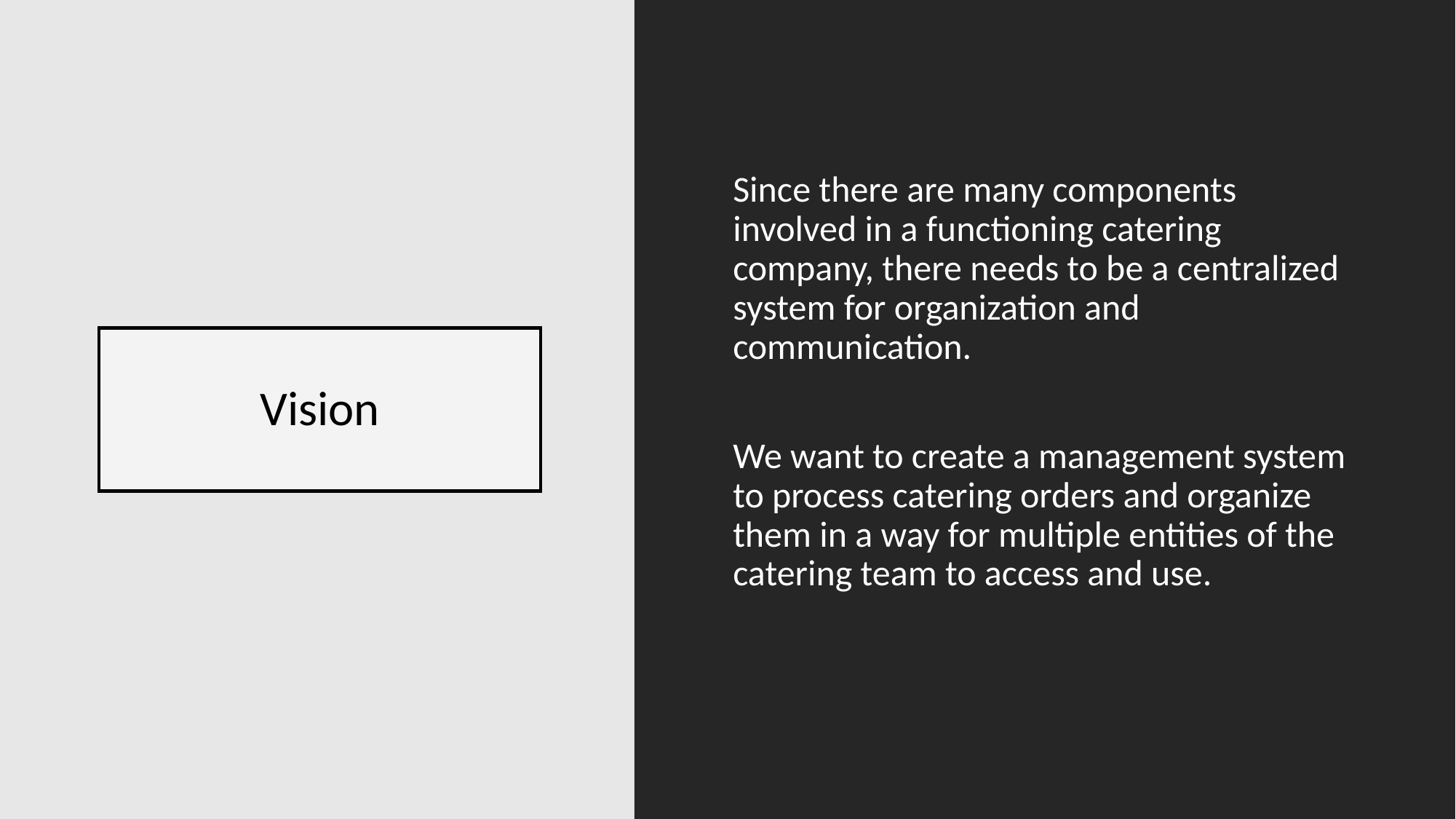

Since there are many components involved in a functioning catering company, there needs to be a centralized system for organization and communication.

We want to create a management system to process catering orders and organize them in a way for multiple entities of the catering team to access and use.

# Vision